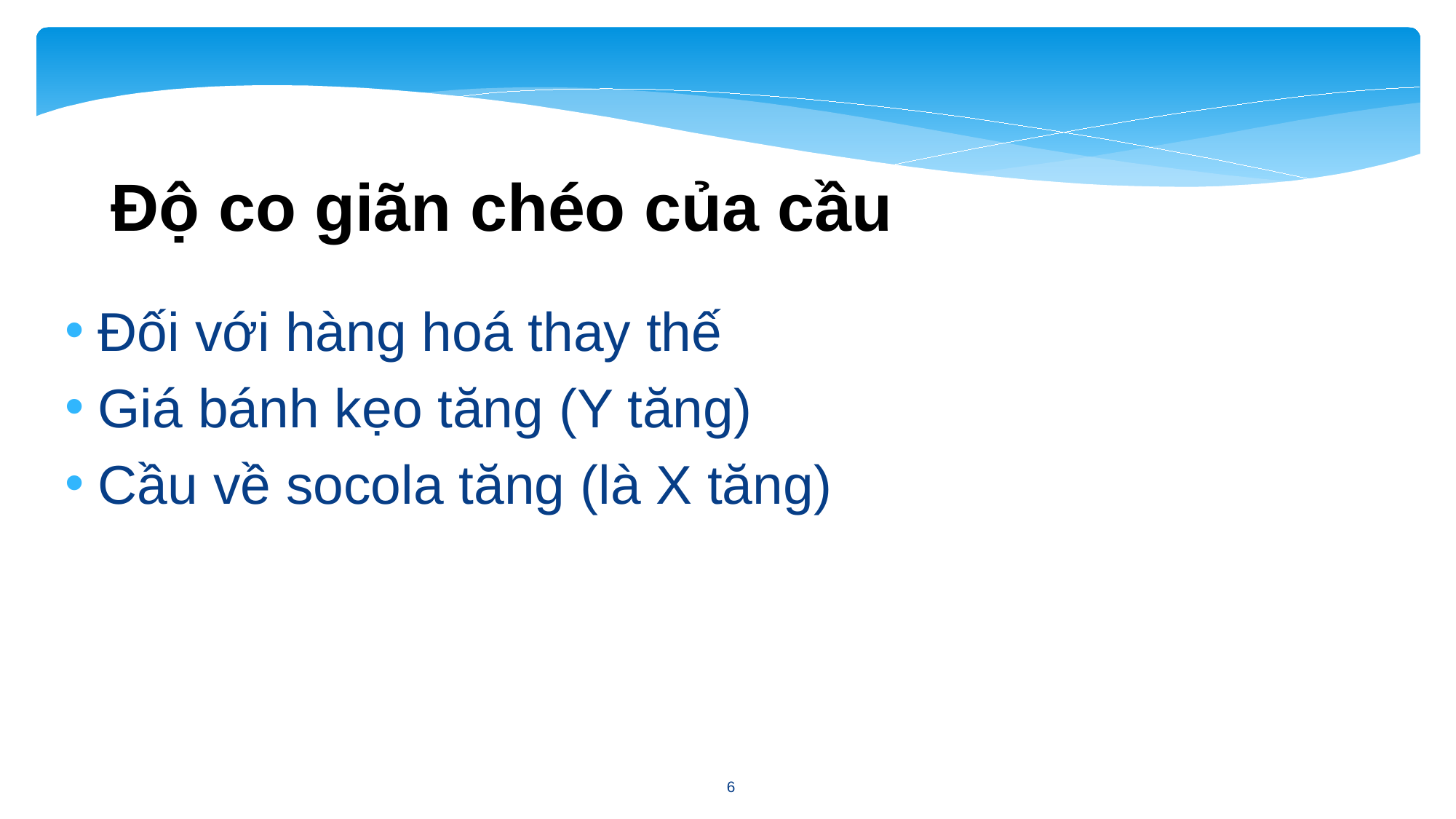

Độ co giãn chéo của cầu
Đối với hàng hoá thay thế
Giá bánh kẹo tăng (Y tăng)
Cầu về socola tăng (là X tăng)
6